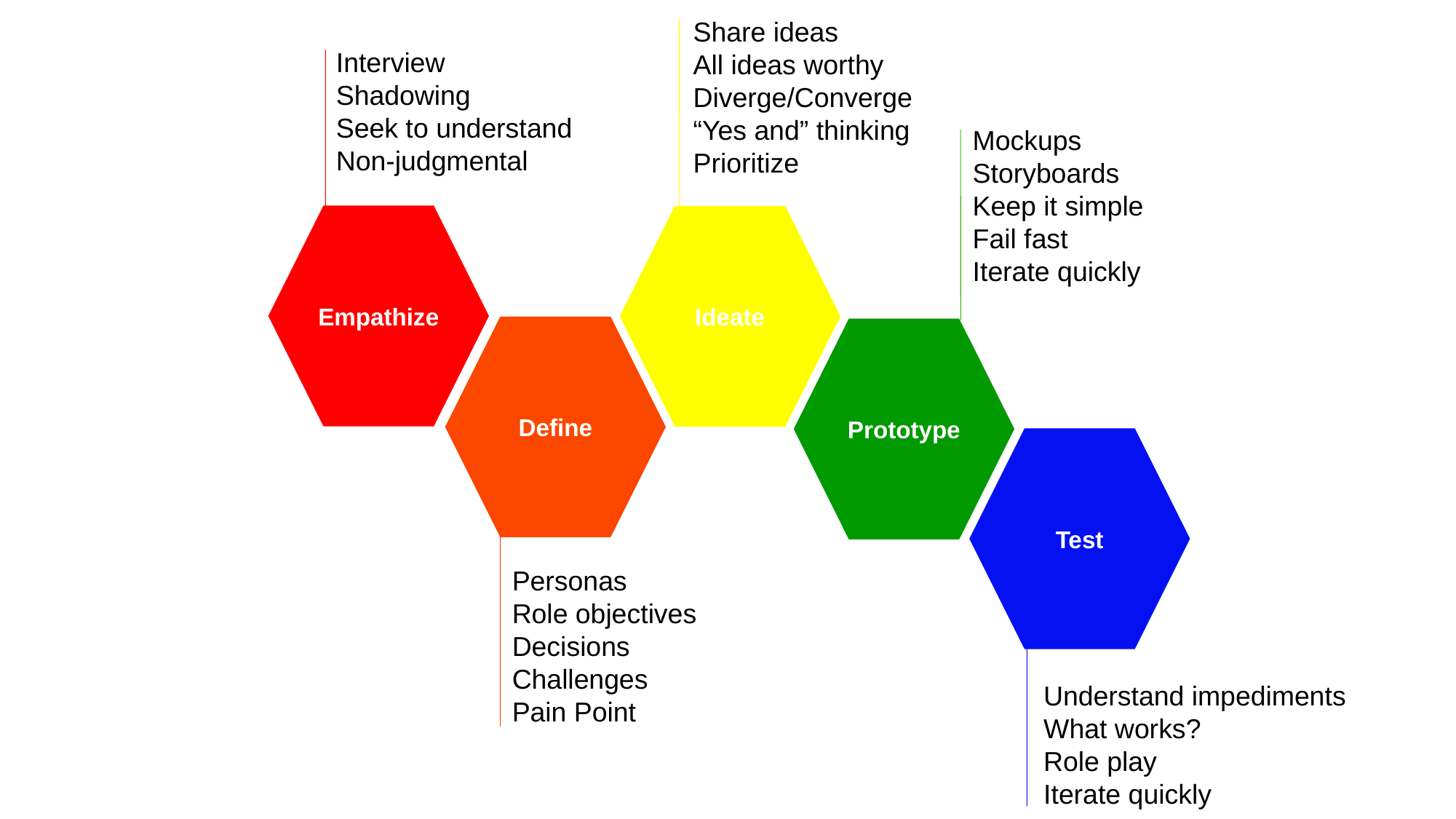

Share ideas
All ideas worthy
Diverge/Converge
“Yes and” thinking
Prioritize
Interview
Shadowing
Seek to understand
Non-judgmental
Mockups
Storyboards
Keep it simple
Fail fast
Iterate quickly
Empathize
Ideate
Define
Prototype
Test
Personas
Role objectives
Decisions
Challenges
Pain Point
Understand impediments
What works?
Role play
Iterate quickly